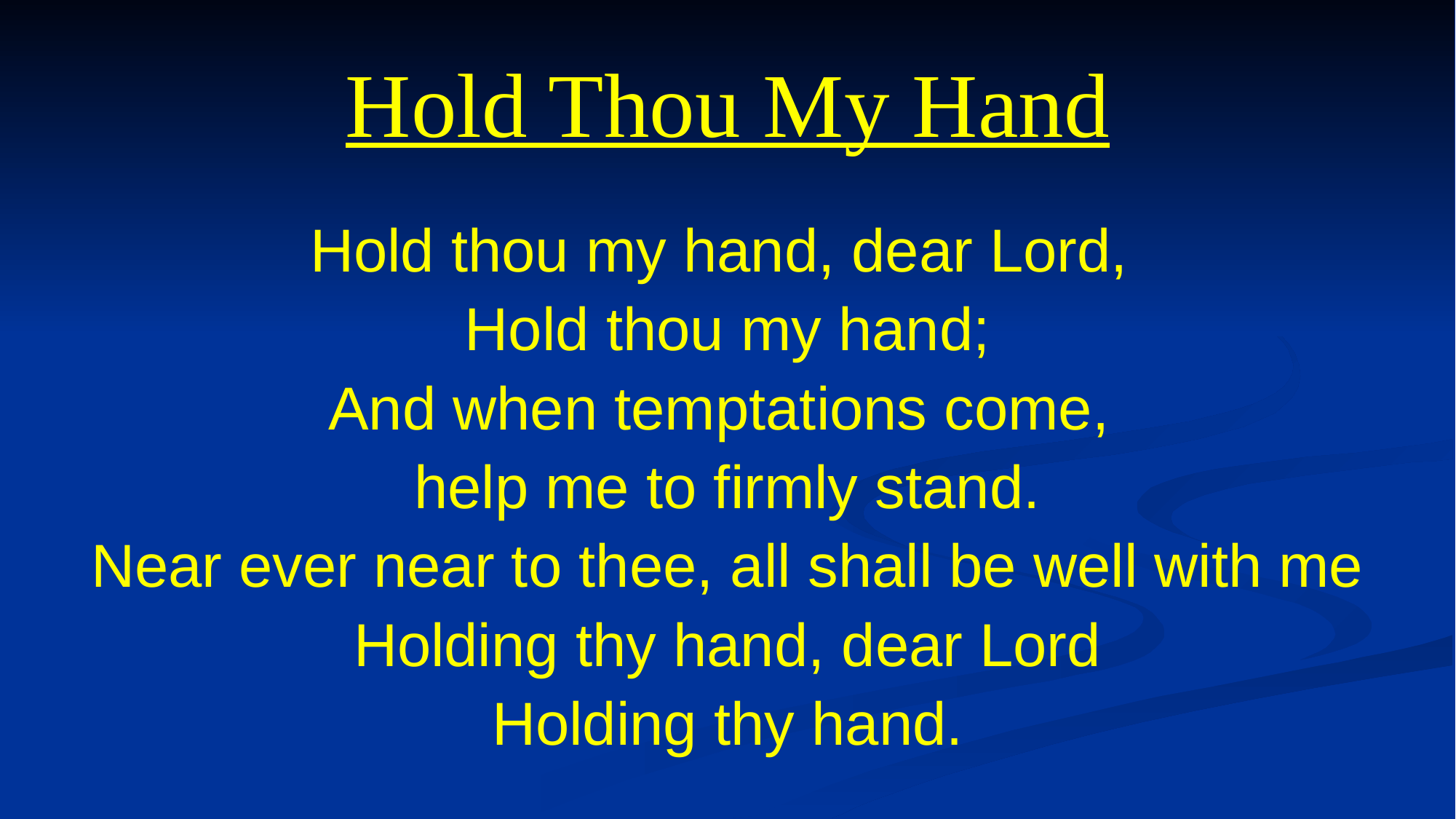

# Hold Thou My Hand
Hold thou my hand, dear Lord,
Hold thou my hand;
And when temptations come,
help me to firmly stand.
Near ever near to thee, all shall be well with me
Holding thy hand, dear Lord
Holding thy hand.